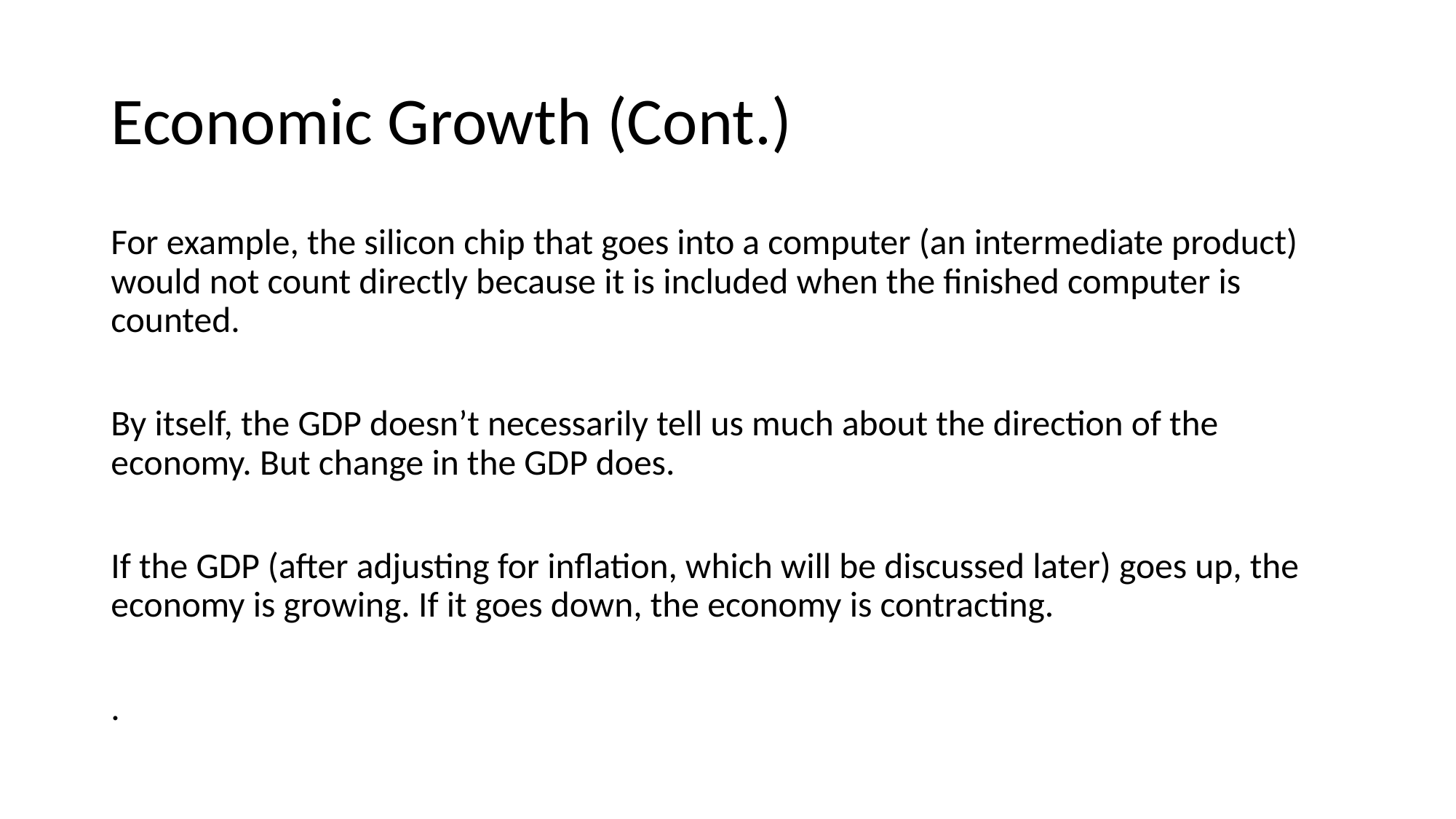

# Economic Growth (Cont.)
For example, the silicon chip that goes into a computer (an intermediate product) would not count directly because it is included when the finished computer is counted.

By itself, the GDP doesn’t necessarily tell us much about the direction of the economy. But change in the GDP does.

If the GDP (after adjusting for inflation, which will be discussed later) goes up, the economy is growing. If it goes down, the economy is contracting.

.